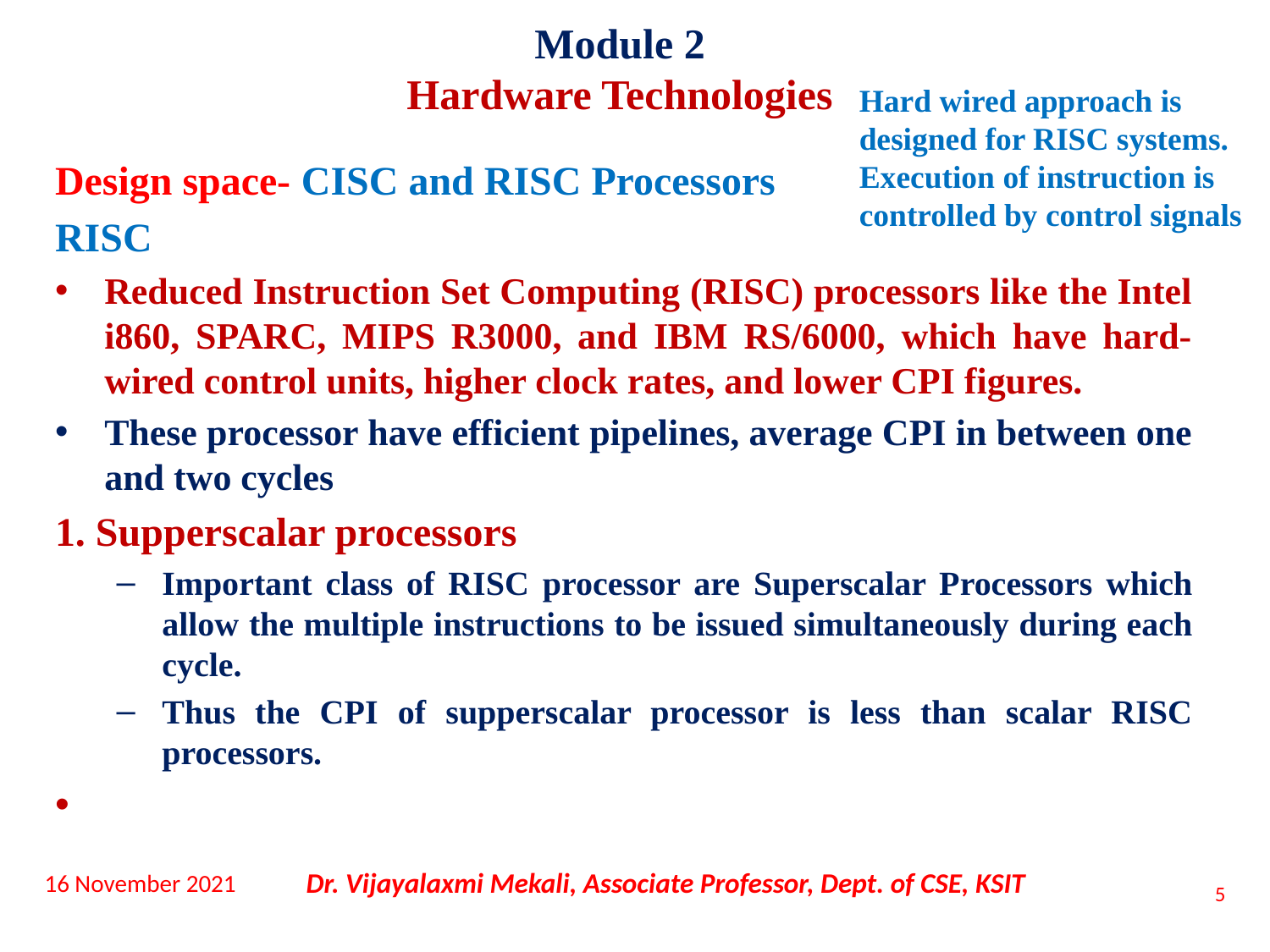

Module 2
Hardware Technologies
Hard wired approach is designed for RISC systems. Execution of instruction is controlled by control signals
Design space- CISC and RISC Processors
RISC
Reduced Instruction Set Computing (RISC) processors like the Intel i860, SPARC, MIPS R3000, and IBM RS/6000, which have hard-wired control units, higher clock rates, and lower CPI figures.
These processor have efficient pipelines, average CPI in between one and two cycles
1. Supperscalar processors
Important class of RISC processor are Superscalar Processors which allow the multiple instructions to be issued simultaneously during each cycle.
Thus the CPI of supperscalar processor is less than scalar RISC processors.

16 November 2021
Dr. Vijayalaxmi Mekali, Associate Professor, Dept. of CSE, KSIT
5